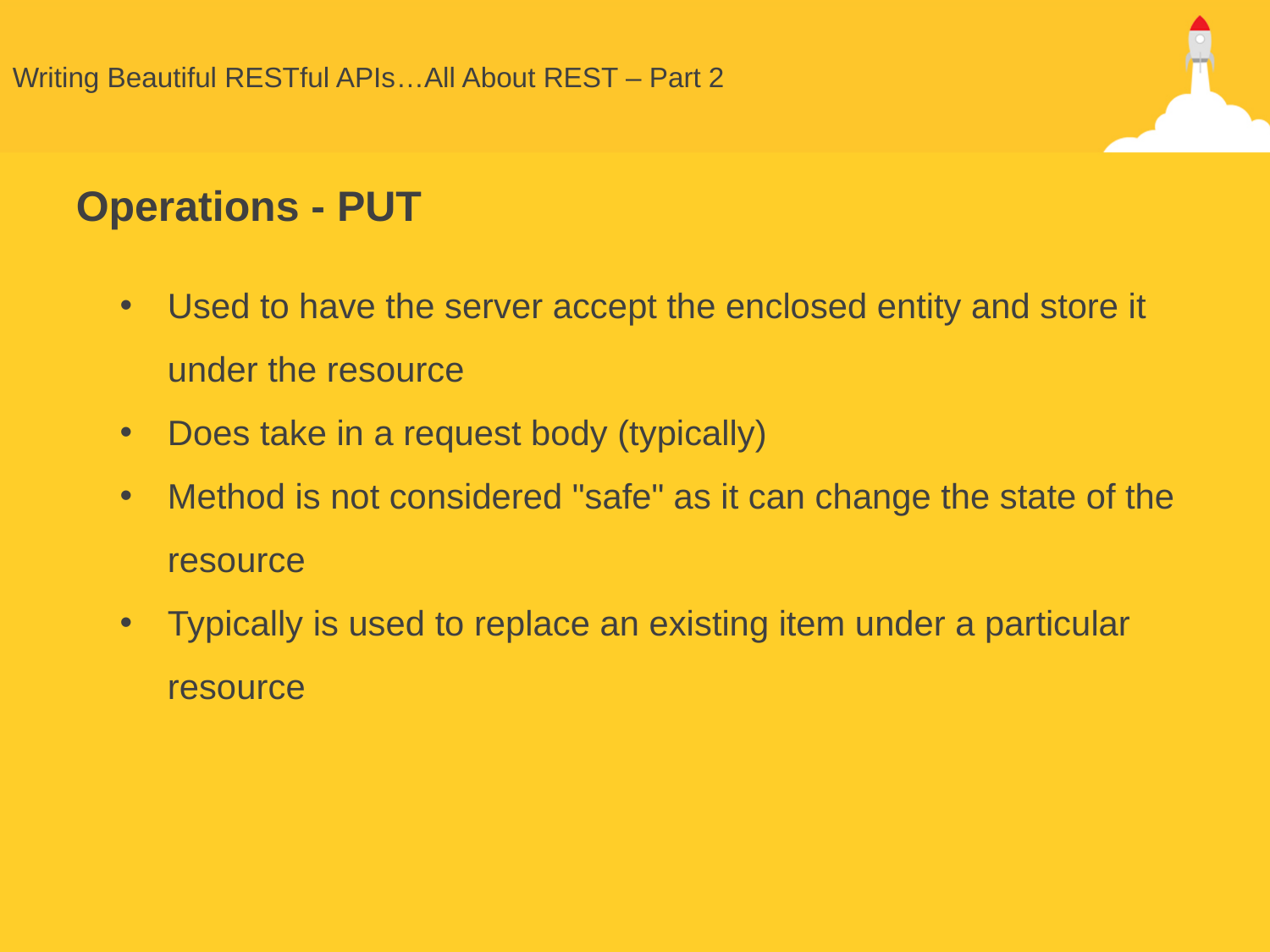

# Writing Beautiful RESTful APIs…All About REST – Part 2
Operations - PUT
Used to have the server accept the enclosed entity and store it under the resource
Does take in a request body (typically)
Method is not considered "safe" as it can change the state of the resource
Typically is used to replace an existing item under a particular resource